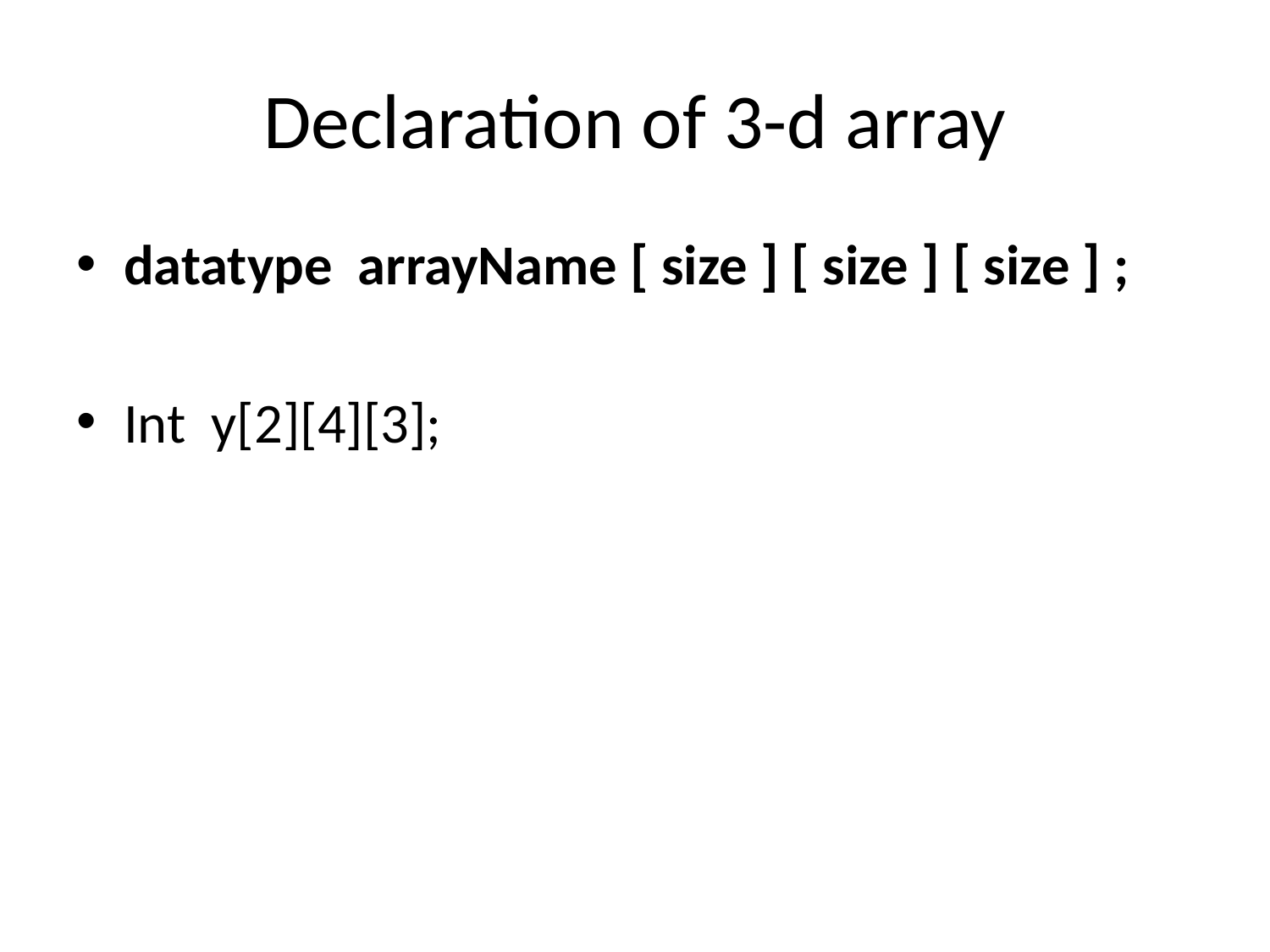

# Declaration of 3-d array
datatype  arrayName [ size ] [ size ] [ size ] ;

Int  y[2][4][3];